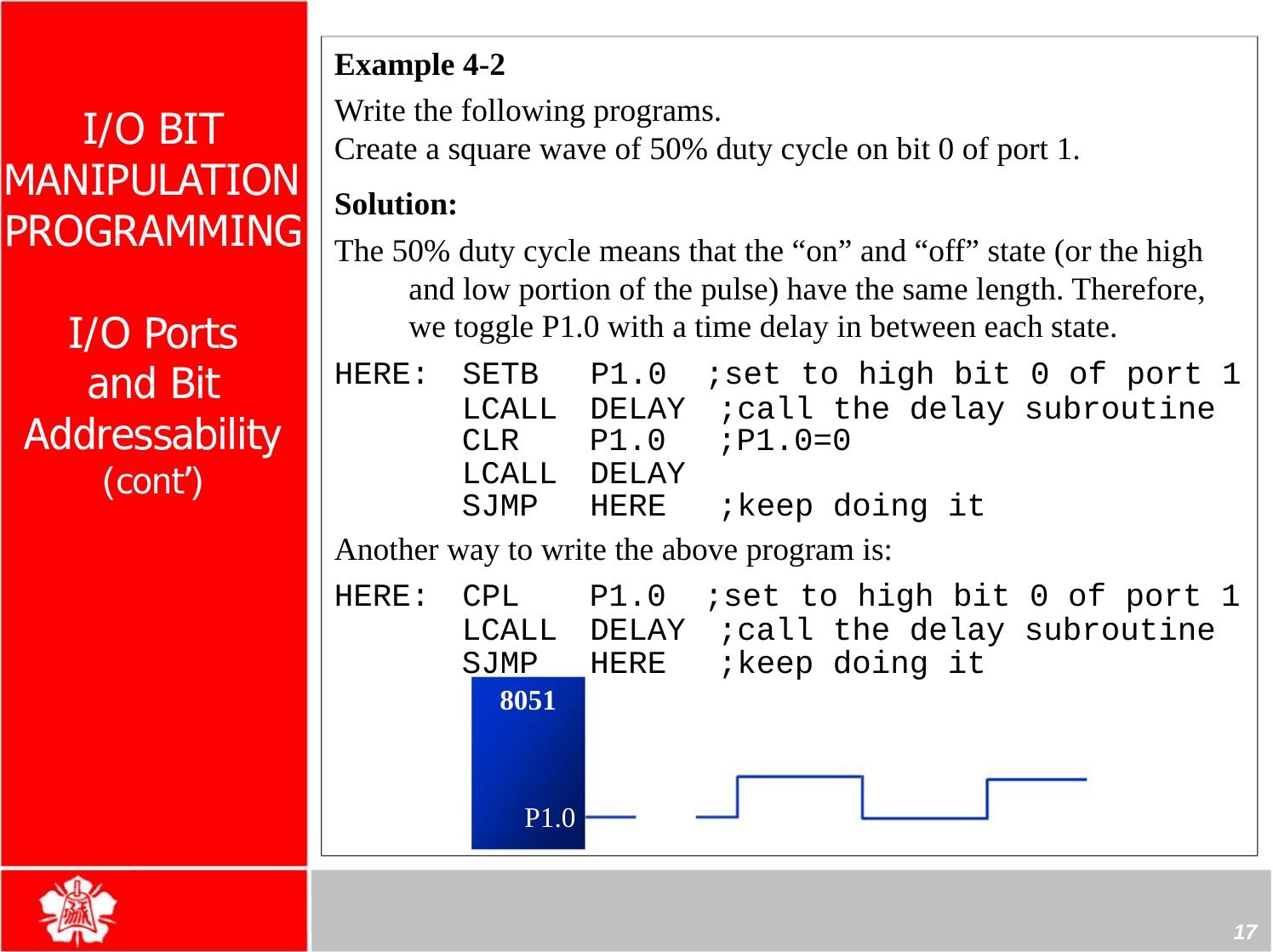

Example 4-2
Write the following programs.
Create a square wave of 50% duty cycle on bit 0 of port 1.
I/O BIT
MANIPULATION
PROGRAMMING
Solution:
The 50% duty cycle means that the “on” and “off” state (or the high
and low portion of the pulse) have the same length. Therefore,
we toggle P1.0 with a time delay in between each state.
I/O Ports
and Bit
Addressability
HERE: SETB P1.0 ;set to high bit 0 of port 1
LCALL DELAY ;call the delay subroutine
CLR
P1.0 ;P1.0=0
LCALL DELAY
(cont’)
SJMP HERE ;keep doing it
Another way to write the above program is:
HERE: CPL
P1.0 ;set to high bit 0 of port 1
LCALL DELAY ;call the delay subroutine
SJMP HERE ;keep doing it
8051
P1.0
17